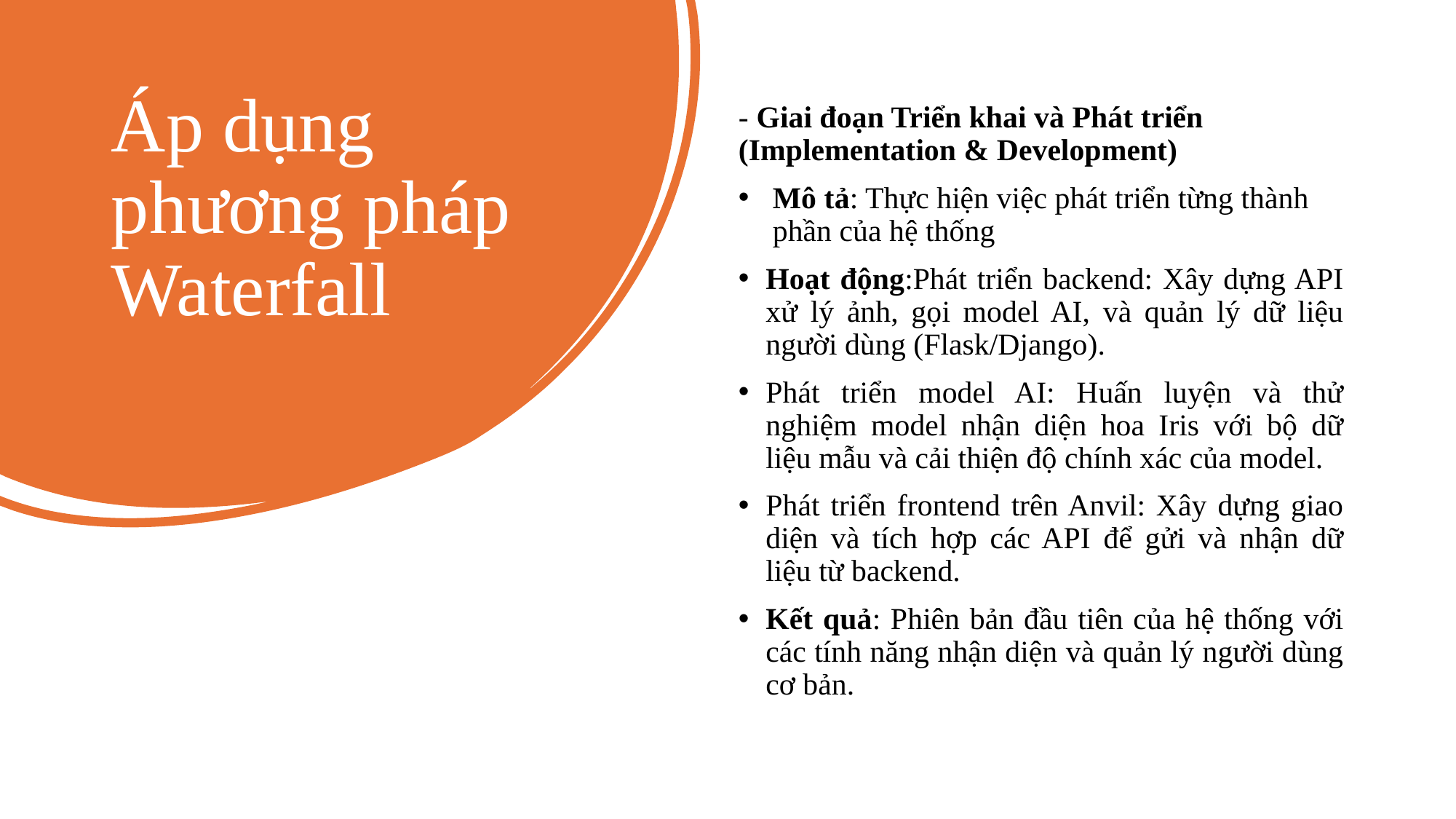

# Áp dụng phương pháp Waterfall

- Giai đoạn Triển khai và Phát triển (Implementation & Development)
Mô tả: Thực hiện việc phát triển từng thành phần của hệ thống
Hoạt động:Phát triển backend: Xây dựng API xử lý ảnh, gọi model AI, và quản lý dữ liệu người dùng (Flask/Django).
Phát triển model AI: Huấn luyện và thử nghiệm model nhận diện hoa Iris với bộ dữ liệu mẫu và cải thiện độ chính xác của model.
Phát triển frontend trên Anvil: Xây dựng giao diện và tích hợp các API để gửi và nhận dữ liệu từ backend.
Kết quả: Phiên bản đầu tiên của hệ thống với các tính năng nhận diện và quản lý người dùng cơ bản.